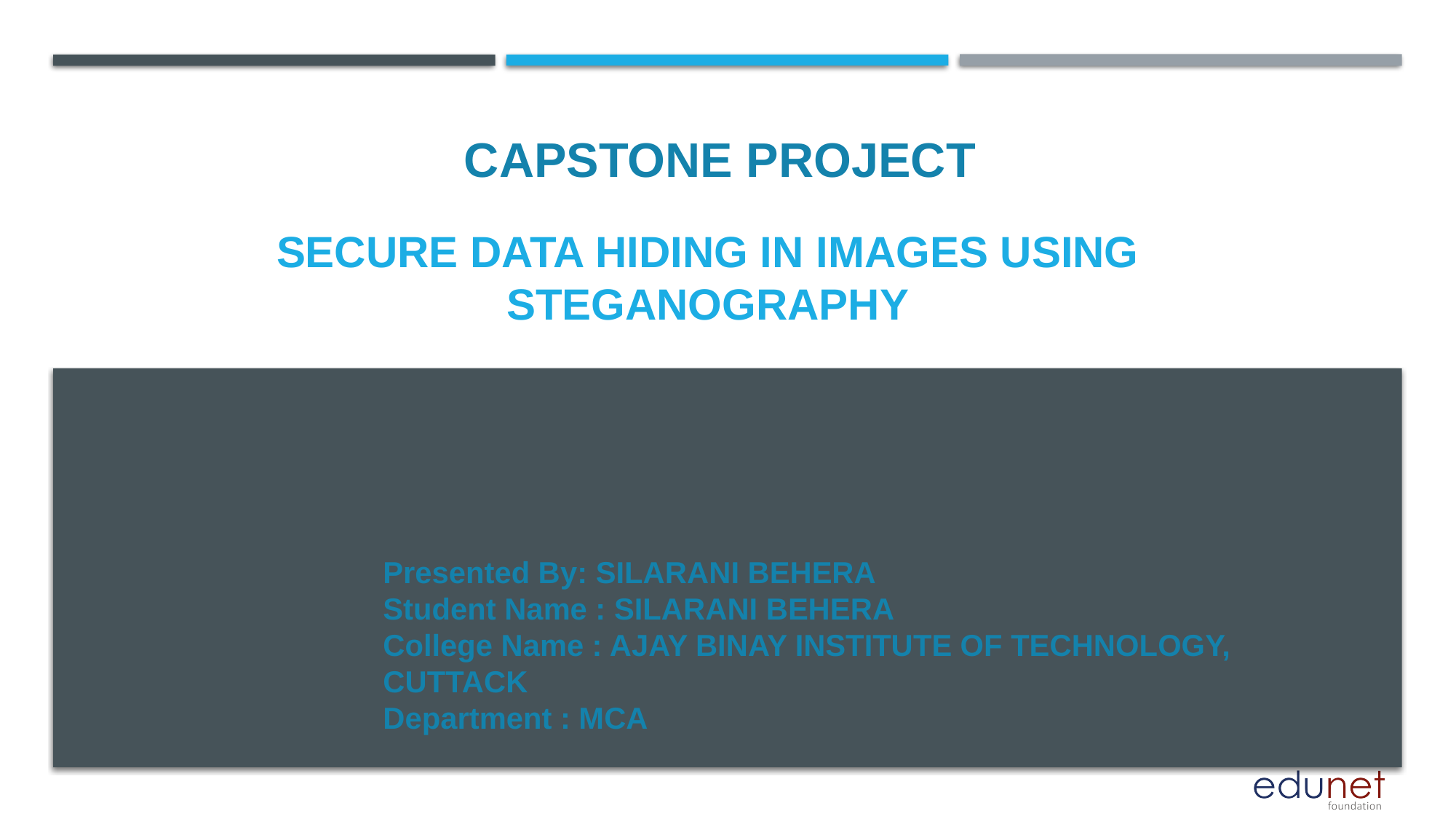

CAPSTONE PROJECT
# Secure data hiding in images using steganography
Presented By: SILARANI BEHERA
Student Name : SILARANI BEHERA
College Name : AJAY BINAY INSTITUTE OF TECHNOLOGY, CUTTACK
Department : MCA